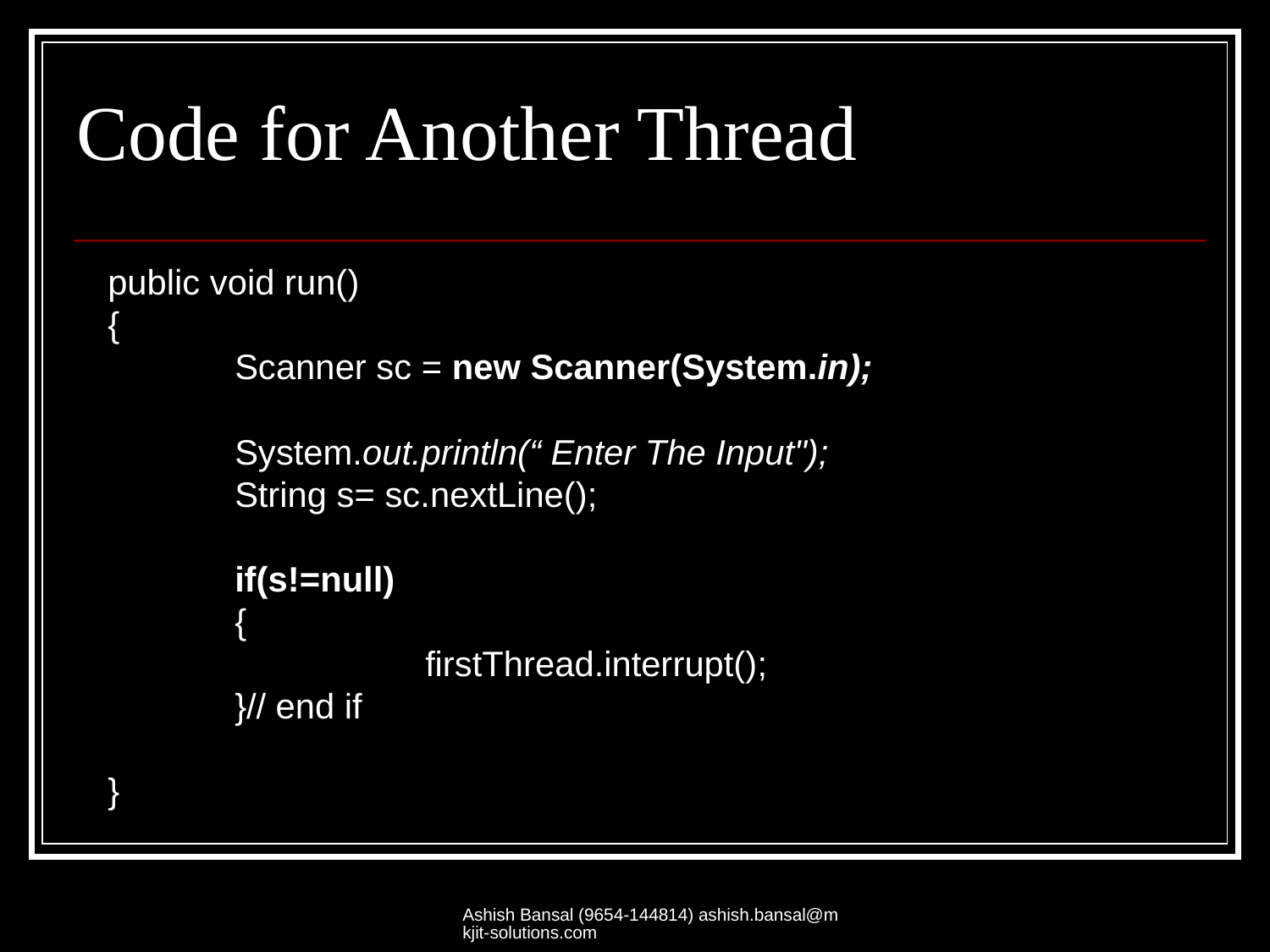

# Code for Another Thread

public void run()
{
	Scanner sc = new Scanner(System.in);

	System.out.println(“ Enter The Input");
	String s= sc.nextLine();

	if(s!=null)
	{
		firstThread.interrupt();
	}// end if

}
Ashish Bansal (9654-144814) ashish.bansal@mkjit-solutions.com